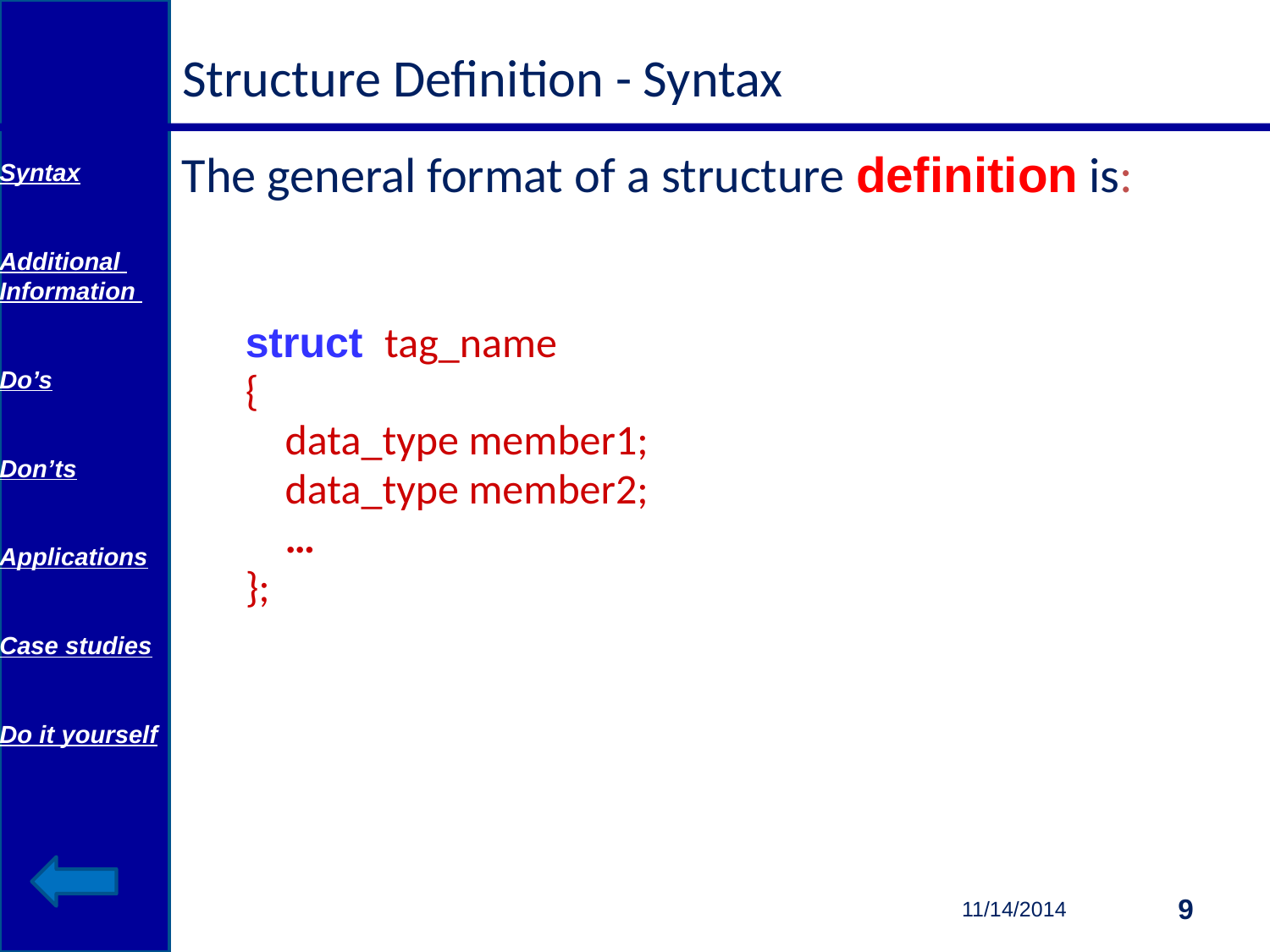

# Structure Definition - Syntax
The general format of a structure definition is:

struct  tag_name
{
	data_type member1;
	data_type member2;
	…
};
Syntax

Additional Information

Do’s

Don’ts

Applications

Case studies

Do it yourself

9
11/14/2014